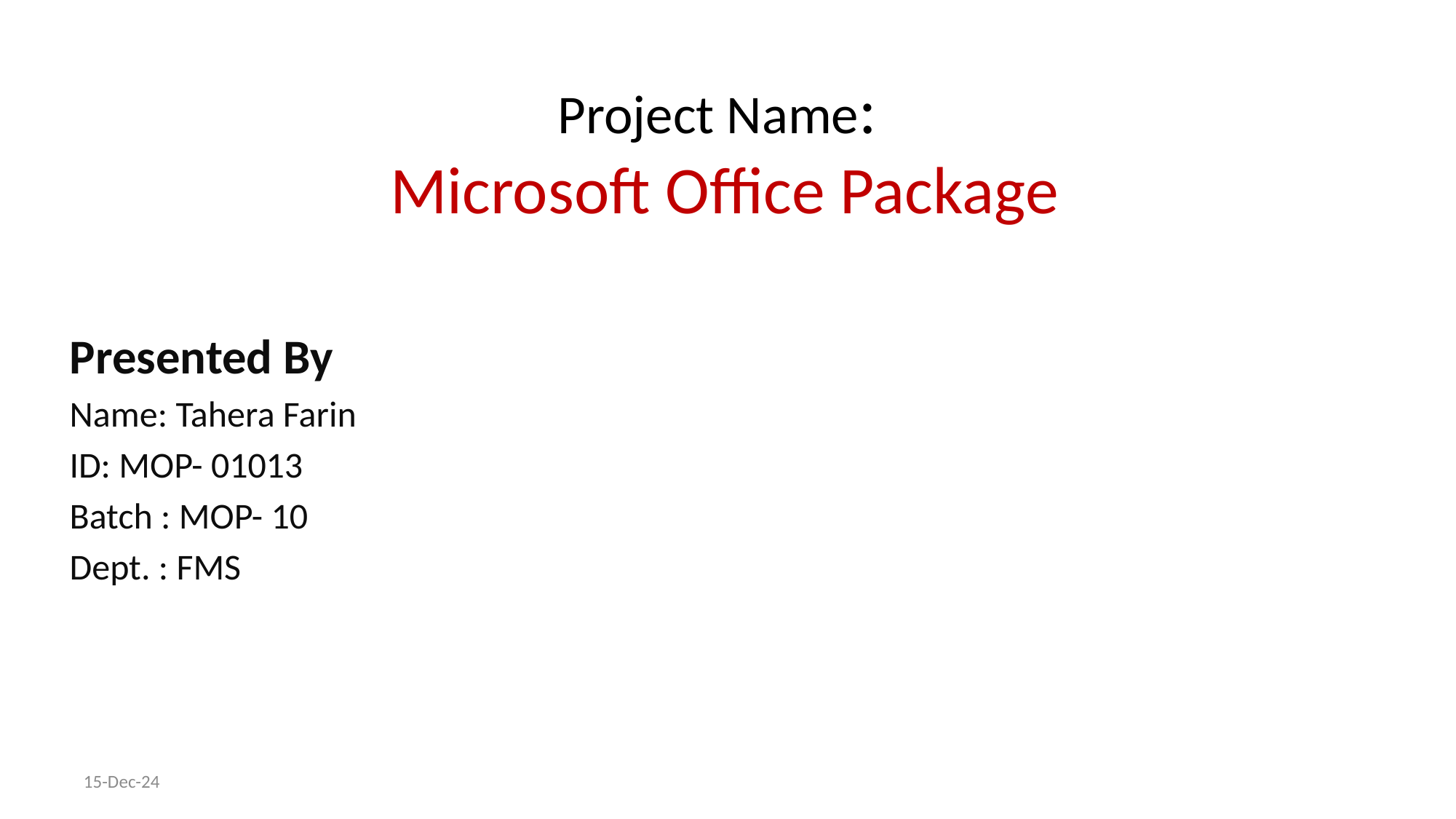

# Project Name: Microsoft Office Package
Presented By
Name: Tahera Farin
ID: MOP- 01013
Batch : MOP- 10
Dept. : FMS
15-Dec-24